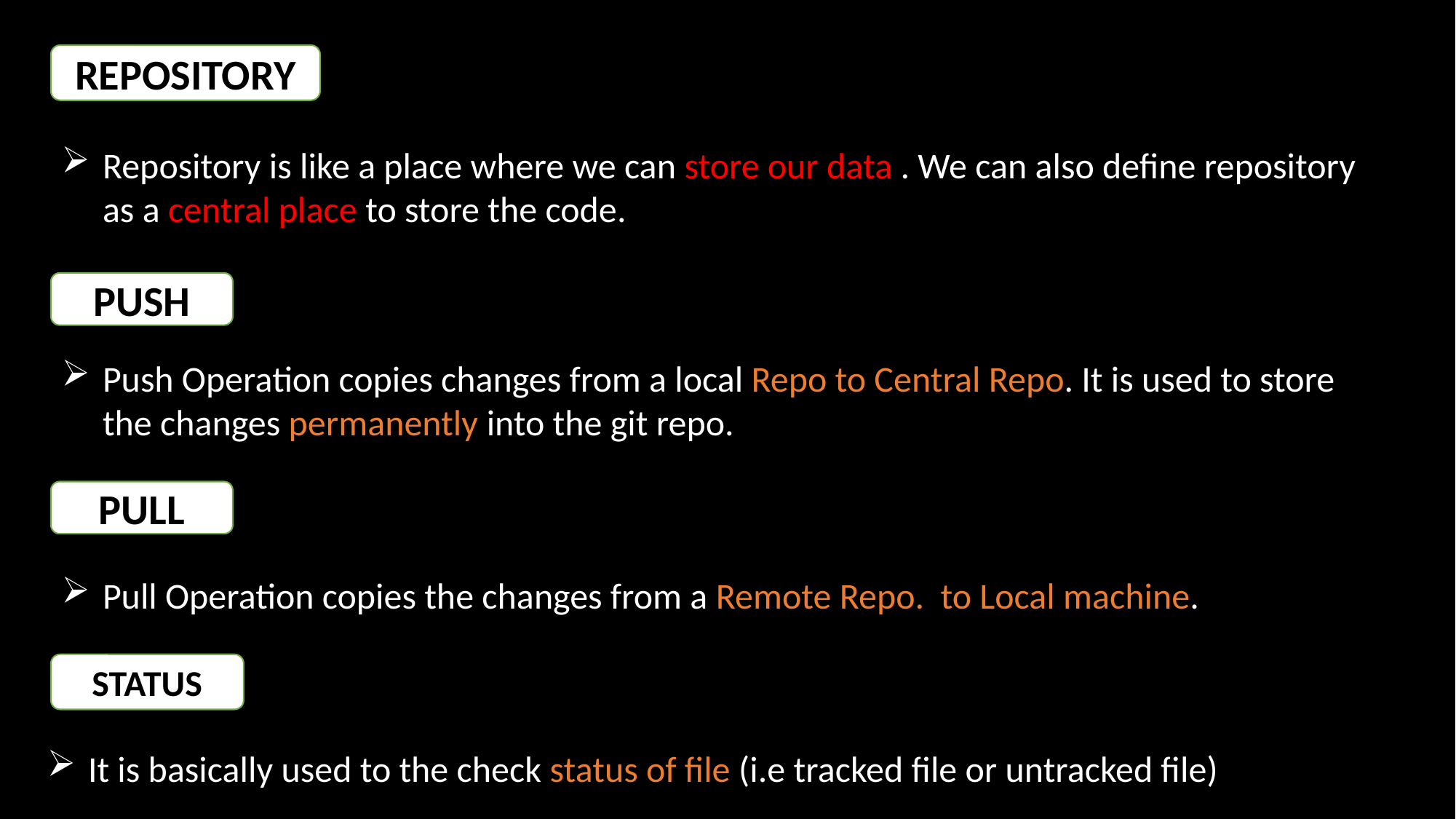

REPOSITORY
Repository is like a place where we can store our data . We can also define repository as a central place to store the code.

PUSH
Push Operation copies changes from a local Repo to Central Repo. It is used to store the changes permanently into the git repo.
PULL
Pull Operation copies the changes from a Remote Repo.  to Local machine.
STATUS
It is basically used to the check status of file (i.e tracked file or untracked file)